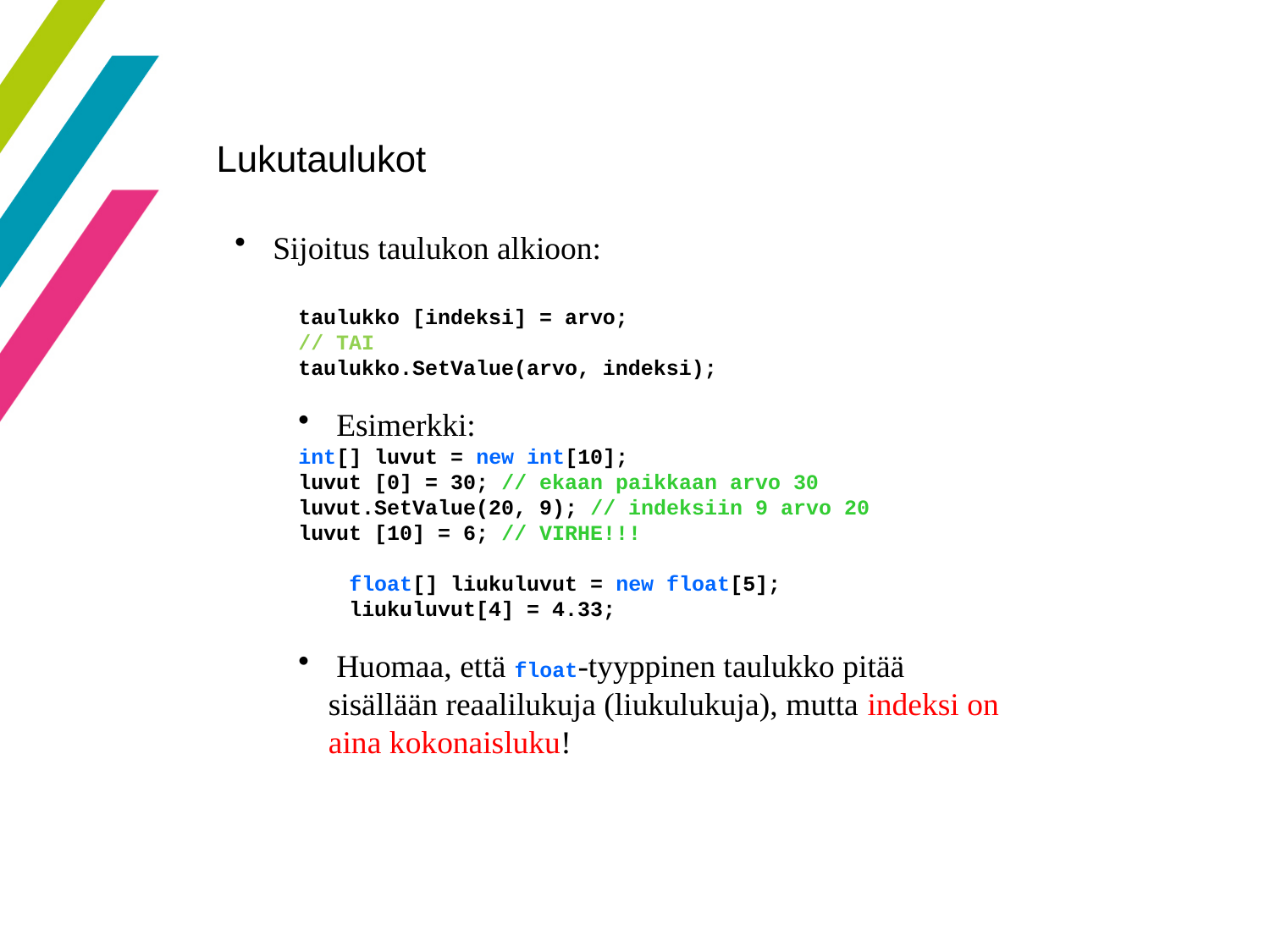

48
Lukutaulukot
 Sijoitus taulukon alkioon:

taulukko [indeksi] = arvo;
// TAI
taulukko.SetValue(arvo, indeksi);

 Esimerkki:
int[] luvut = new int[10];
luvut [0] = 30; // ekaan paikkaan arvo 30
luvut.SetValue(20, 9); // indeksiin 9 arvo 20
luvut [10] = 6; // VIRHE!!!

    float[] liukuluvut = new float[5];
    liukuluvut[4] = 4.33;

 Huomaa, että float-tyyppinen taulukko pitää sisällään reaalilukuja (liukulukuja), mutta indeksi on aina kokonaisluku!